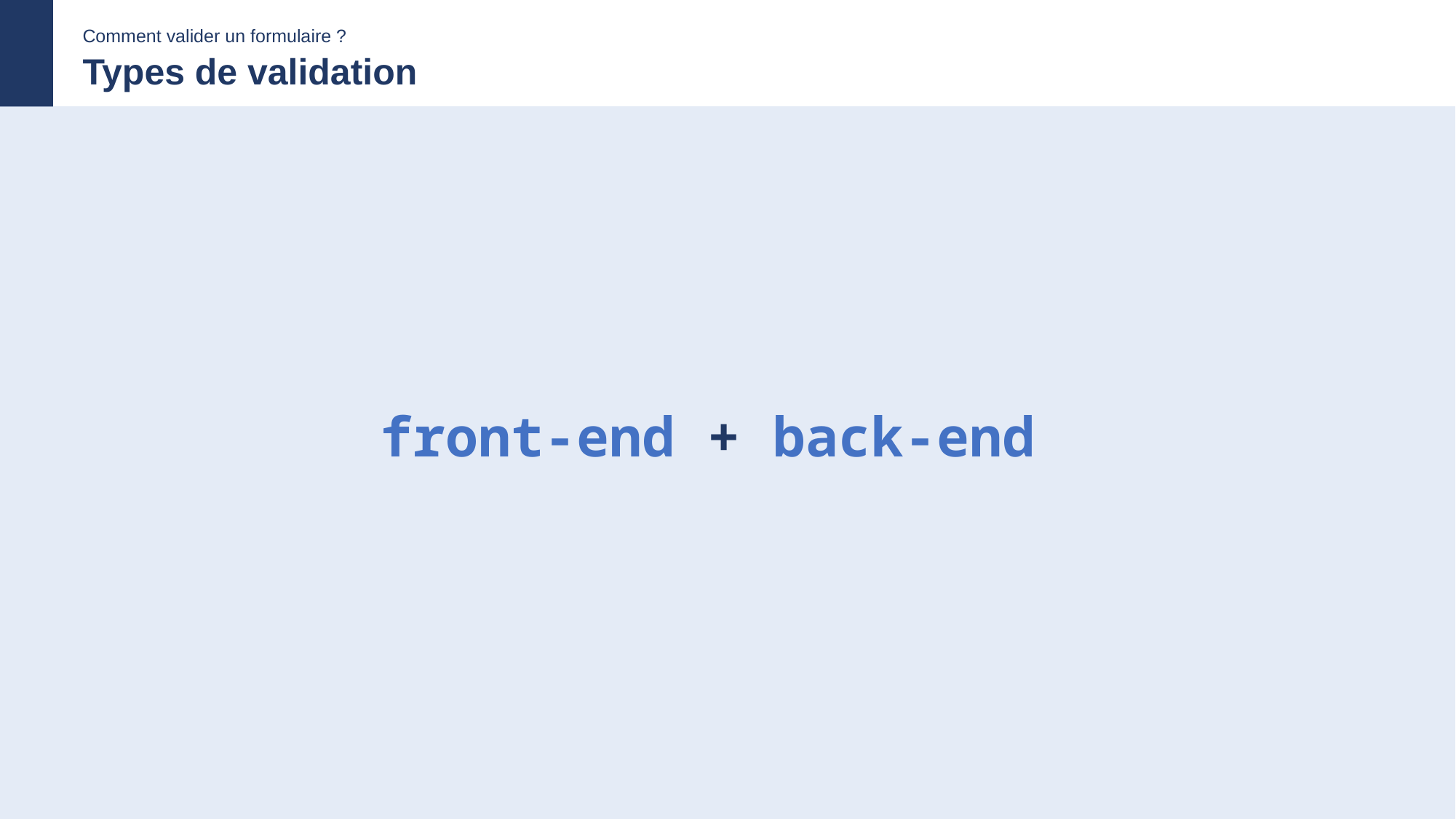

Comment valider un formulaire ?
Types de validation

front-end + back-end